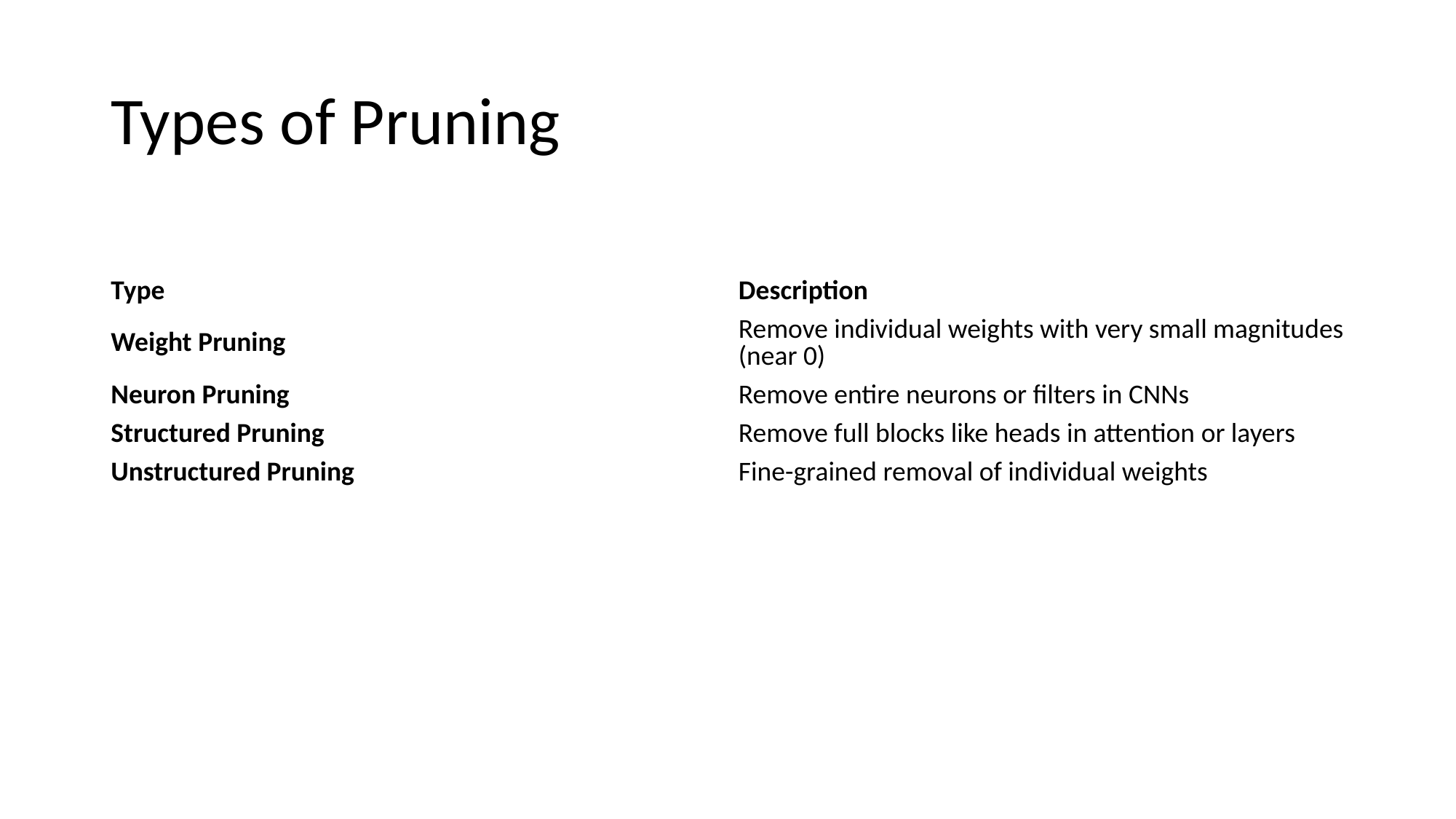

# Types of Pruning
| Type | Description |
| --- | --- |
| Weight Pruning | Remove individual weights with very small magnitudes (near 0) |
| Neuron Pruning | Remove entire neurons or filters in CNNs |
| Structured Pruning | Remove full blocks like heads in attention or layers |
| Unstructured Pruning | Fine-grained removal of individual weights |